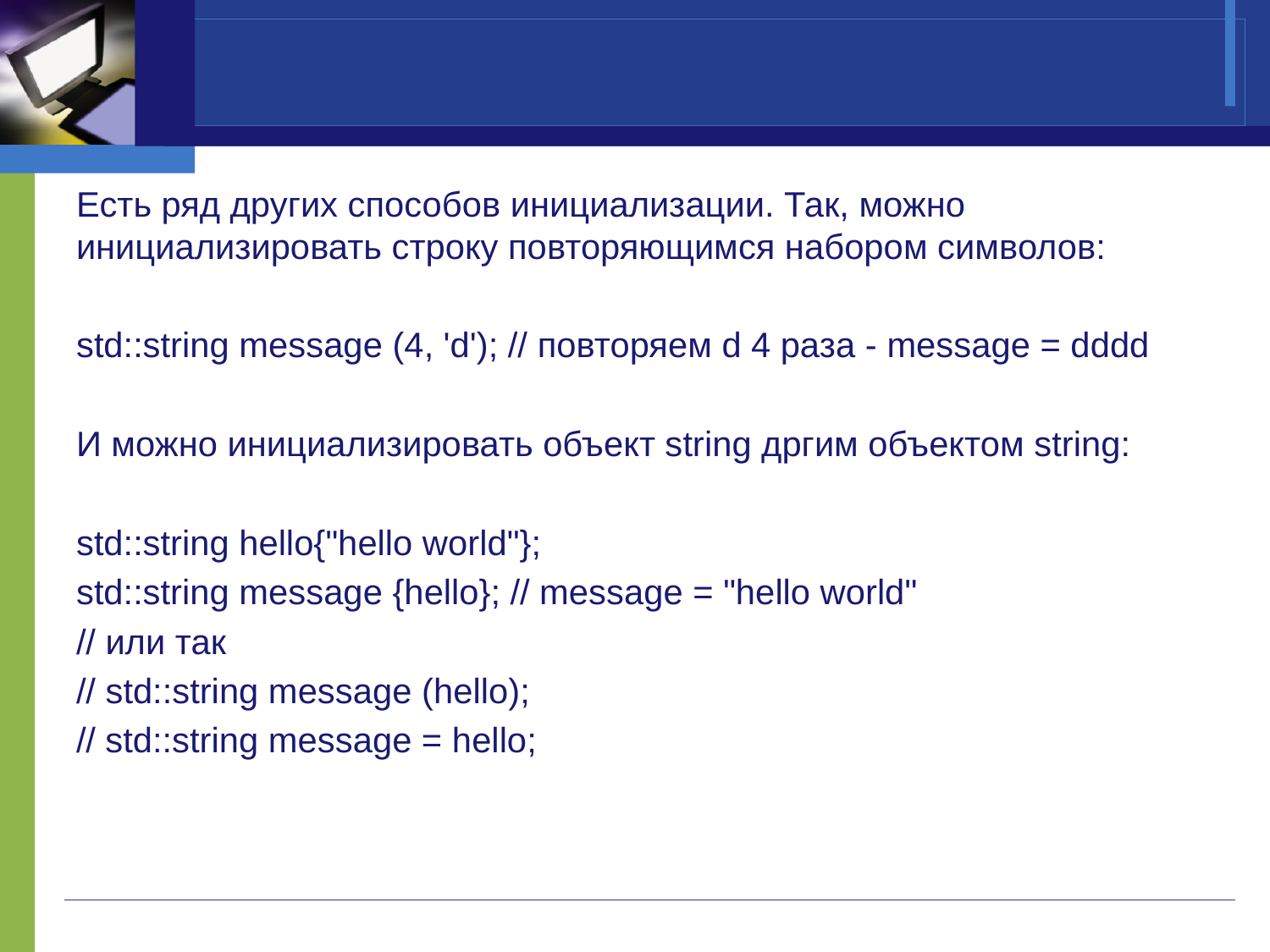

#
Есть ряд других способов инициализации. Так, можно инициализировать строку повторяющимся набором символов:

std::string message (4, 'd'); // повторяем d 4 раза - message = dddd

И можно инициализировать объект string дргим объектом string:

std::string hello{"hello world"};
std::string message {hello}; // message = "hello world"
// или так
// std::string message (hello);
// std::string message = hello;